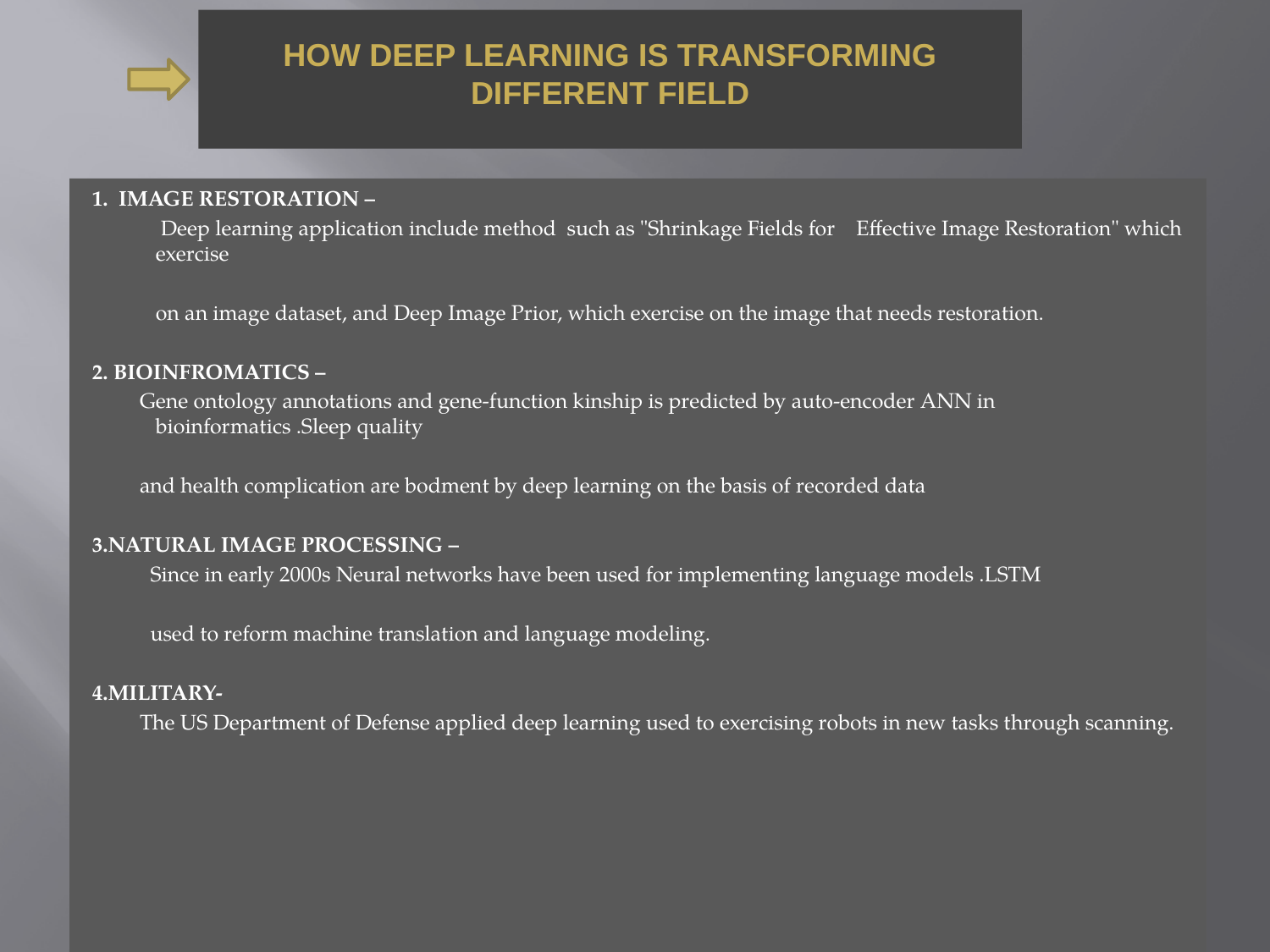

# HOW DEEP LEARNING IS TRANSFORMING DIFFERENT FIELD

1.  IMAGE RESTORATION –
             Deep learning application include method  such as "Shrinkage Fields for    Effective Image Restoration" which exercise

            on an image dataset, and Deep Image Prior, which exercise on the image that needs restoration.

2. BIOINFROMATICS –
         Gene ontology annotations and gene-function kinship is predicted by auto-encoder ANN in bioinformatics .Sleep quality

         and health complication are bodment by deep learning on the basis of recorded data

3.NATURAL IMAGE PROCESSING –
           Since in early 2000s Neural networks have been used for implementing language models .LSTM

           used to reform machine translation and language modeling.

4.MILITARY-
         The US Department of Defense applied deep learning used to exercising robots in new tasks through scanning.